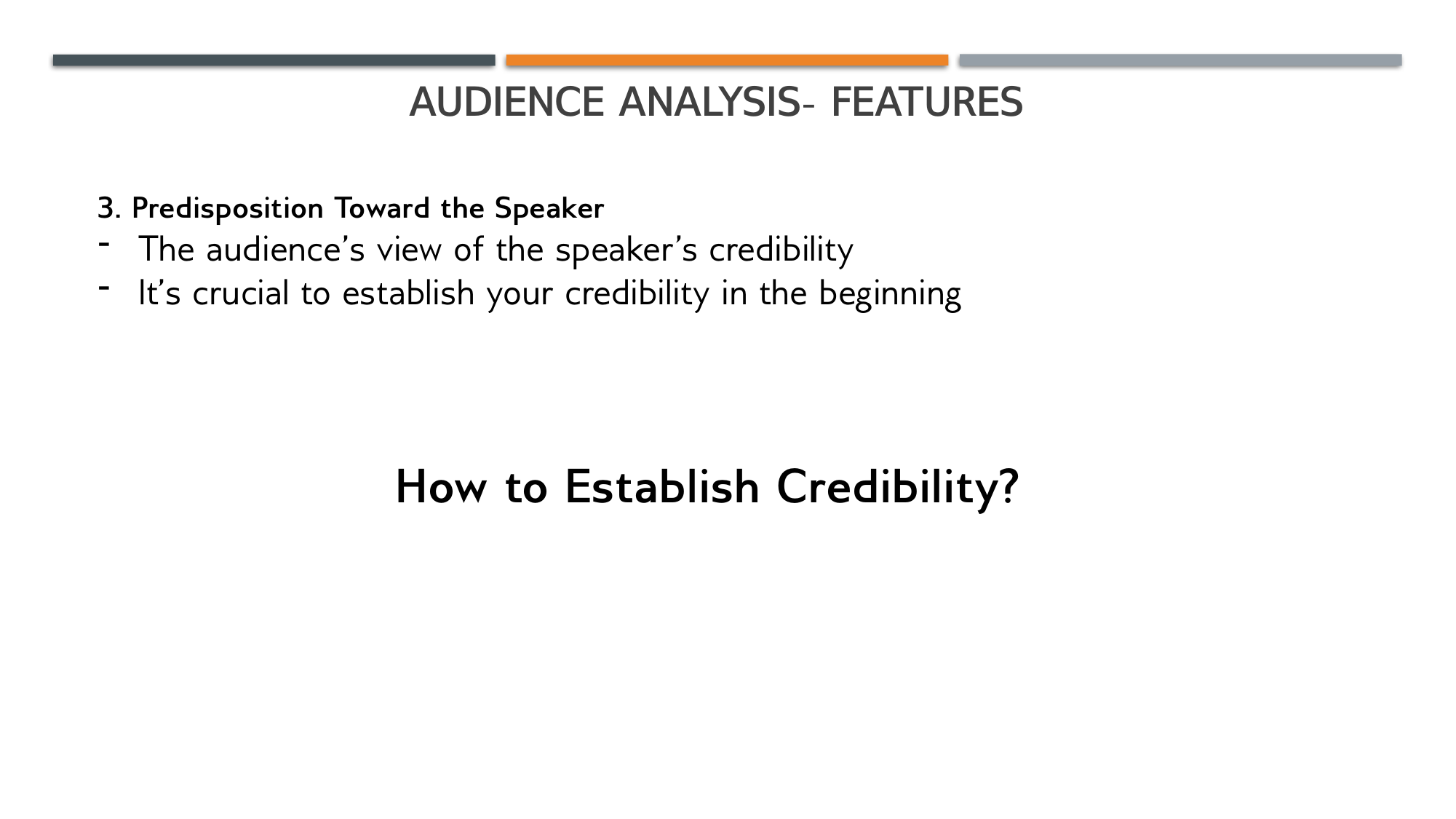

AUDIENCE analysis- FEATURES
3. Predisposition Toward the Speaker
The audience’s view of the speaker’s credibility
It’s crucial to establish your credibility in the beginning

How to Establish Credibility?